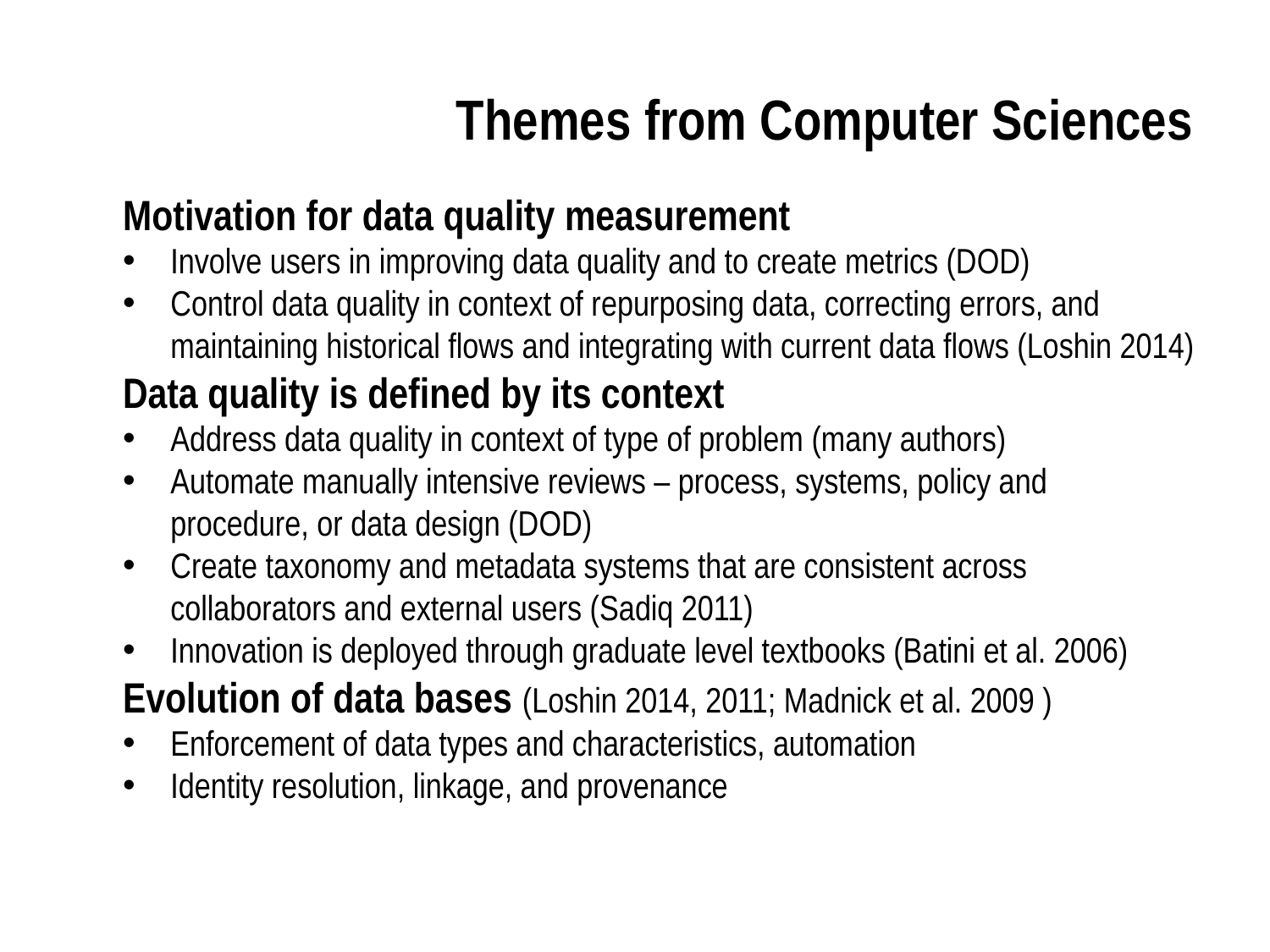

Themes from Computer Sciences
Motivation for data quality measurement
Involve users in improving data quality and to create metrics (DOD)
Control data quality in context of repurposing data, correcting errors, and maintaining historical flows and integrating with current data flows (Loshin 2014)
Data quality is defined by its context
Address data quality in context of type of problem (many authors)
Automate manually intensive reviews – process, systems, policy and       procedure, or data design (DOD)
Create taxonomy and metadata systems that are consistent across      collaborators and external users (Sadiq 2011)
Innovation is deployed through graduate level textbooks (Batini et al. 2006)
Evolution of data bases (Loshin 2014, 2011; Madnick et al. 2009 )
Enforcement of data types and characteristics, automation
Identity resolution, linkage, and provenance